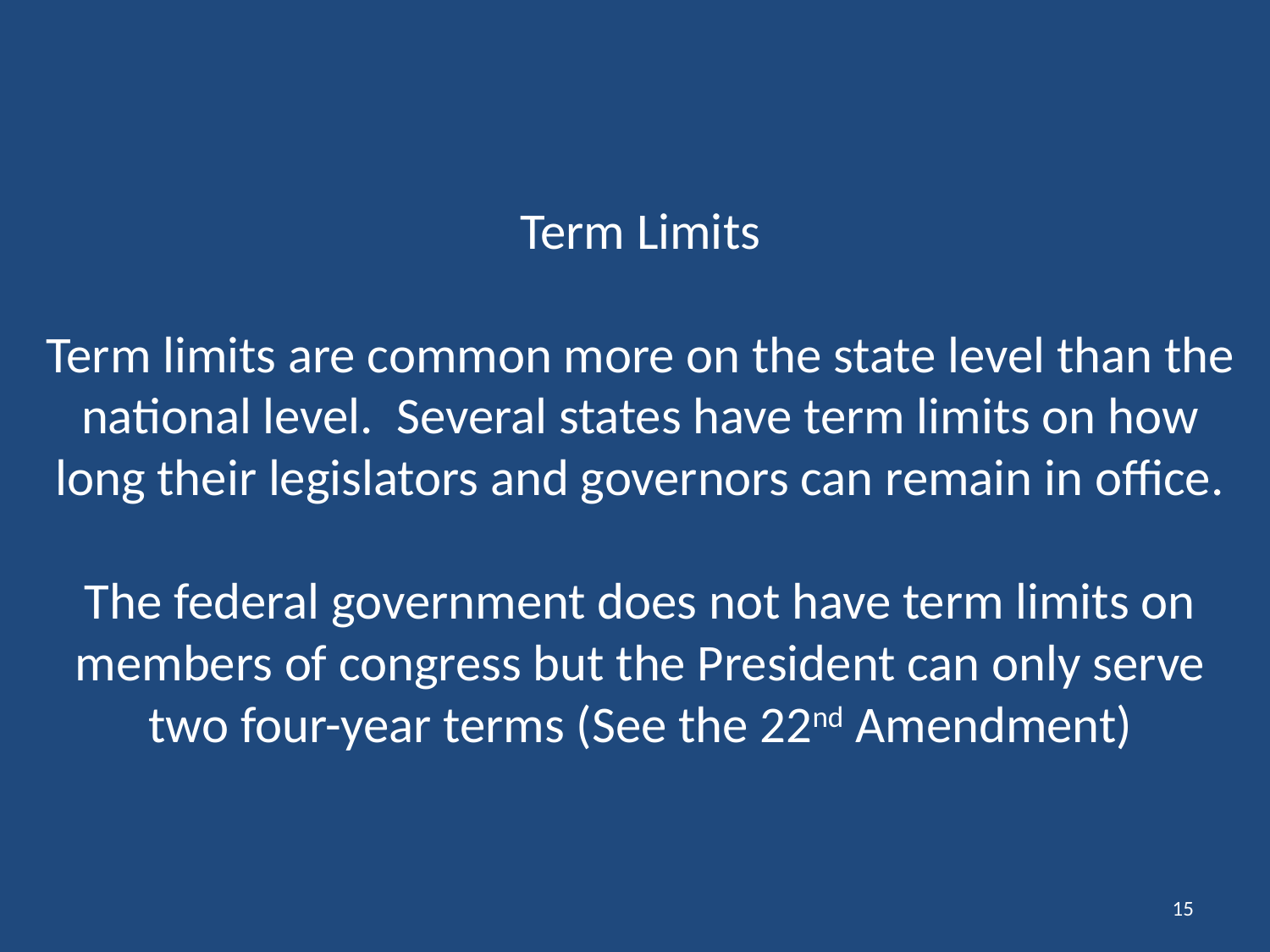

# Term Limits Term limits are common more on the state level than the national level.  Several states have term limits on how long their legislators and governors can remain in office. The federal government does not have term limits on members of congress but the President can only serve two four-year terms (See the 22nd Amendment)
15